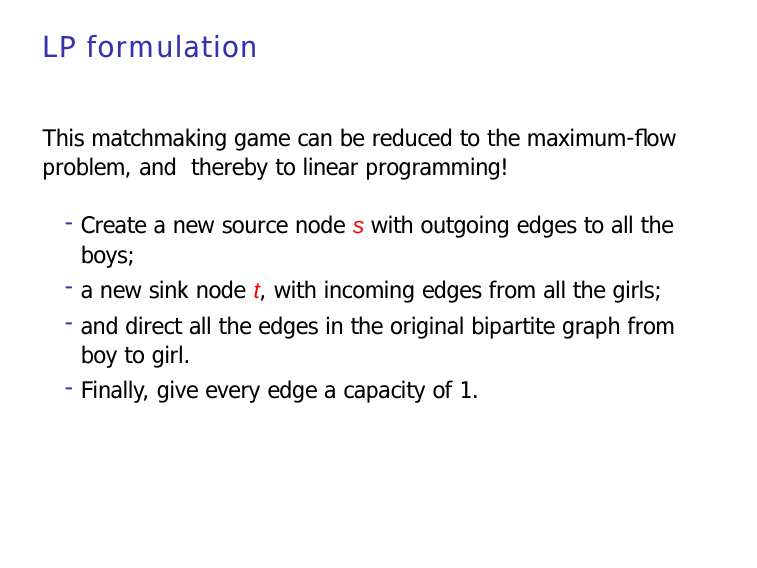

# LP formulation
This matchmaking game can be reduced to the maximum-flow problem, and  thereby to linear programming!

Create a new source node s with outgoing edges to all the boys;
a new sink node t, with incoming edges from all the girls;
and direct all the edges in the original bipartite graph from boy to girl.
Finally, give every edge a capacity of 1.